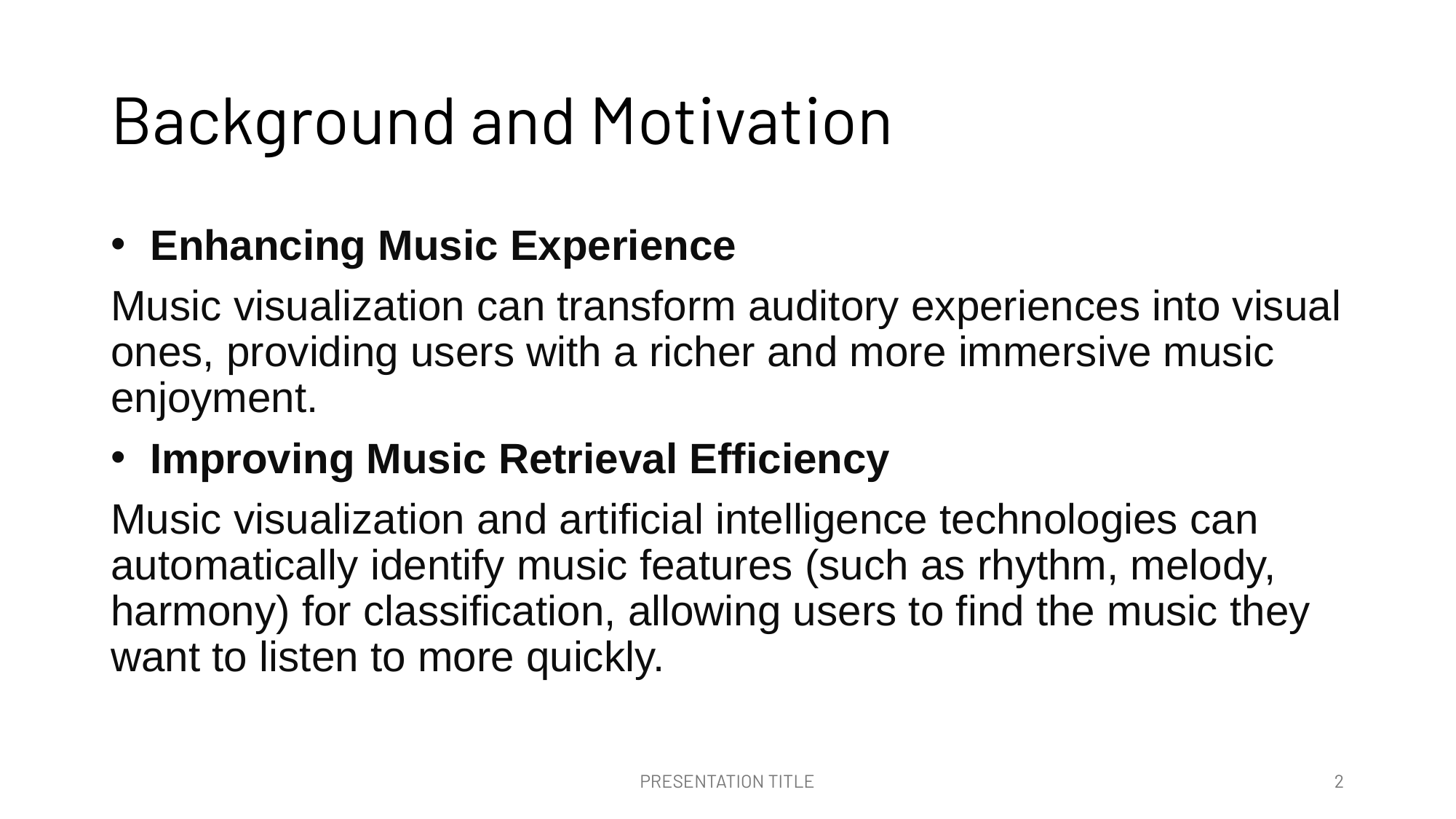

# Background and Motivation
 Enhancing Music Experience
Music visualization can transform auditory experiences into visual ones, providing users with a richer and more immersive music enjoyment.
 Improving Music Retrieval Efficiency
Music visualization and artificial intelligence technologies can automatically identify music features (such as rhythm, melody, harmony) for classification, allowing users to find the music they want to listen to more quickly.
PRESENTATION TITLE
2